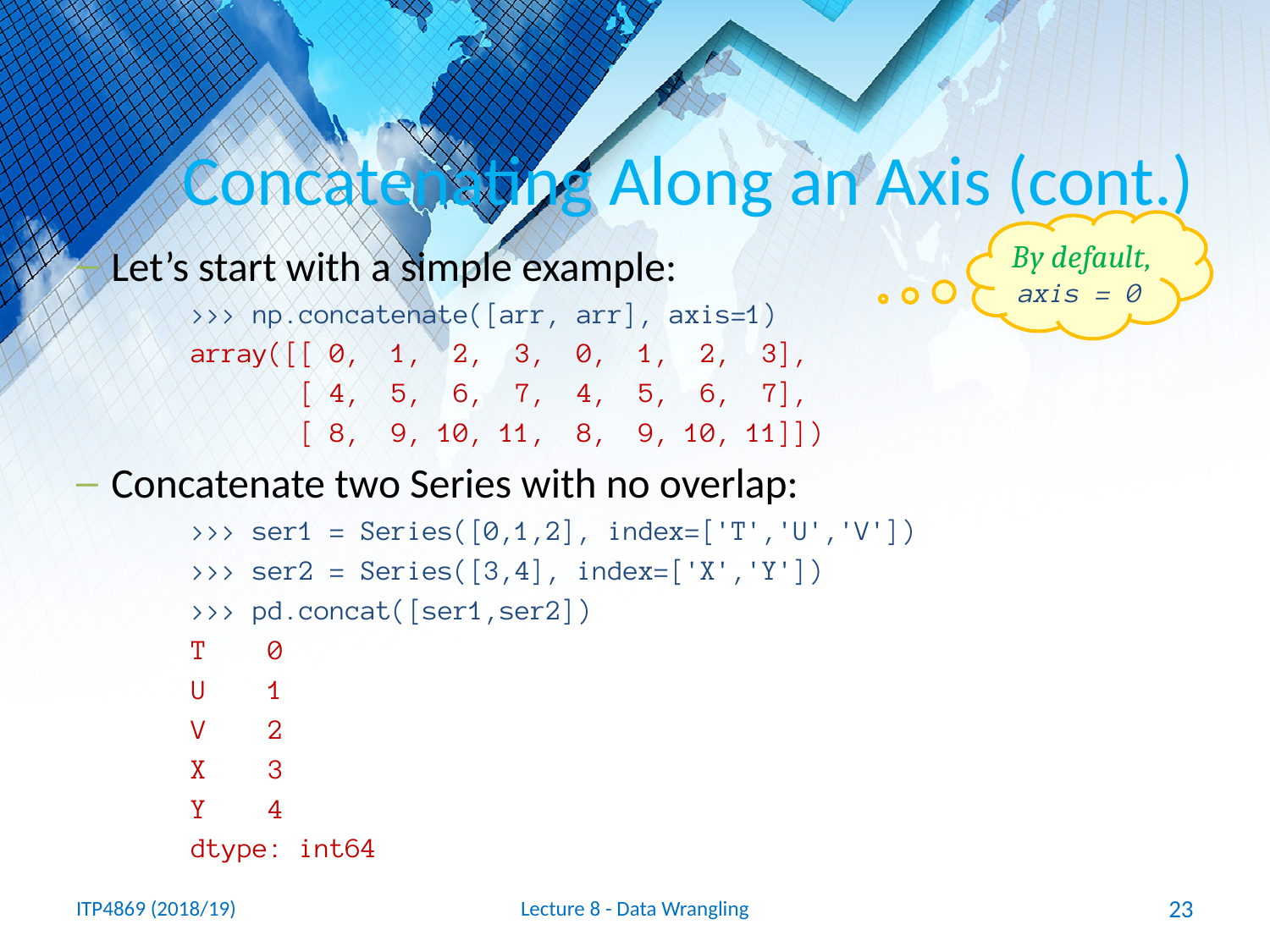

# Concatenating Along an Axis (cont.)
By default,
axis = 0
Let’s start with a simple example:
>>> np.concatenate([arr, arr], axis=1)
array([[ 0,  1,  2,  3,  0,  1,  2,  3],
       [ 4,  5,  6,  7,  4,  5,  6,  7],
       [ 8,  9, 10, 11,  8,  9, 10, 11]])
Concatenate two Series with no overlap:
>>> ser1 = Series([0,1,2], index=['T','U','V'])
>>> ser2 = Series([3,4], index=['X','Y'])
>>> pd.concat([ser1,ser2])
T    0
U    1
V    2
X    3
Y    4
dtype: int64
ITP4869 (2018/19)
Lecture 8 - Data Wrangling
23